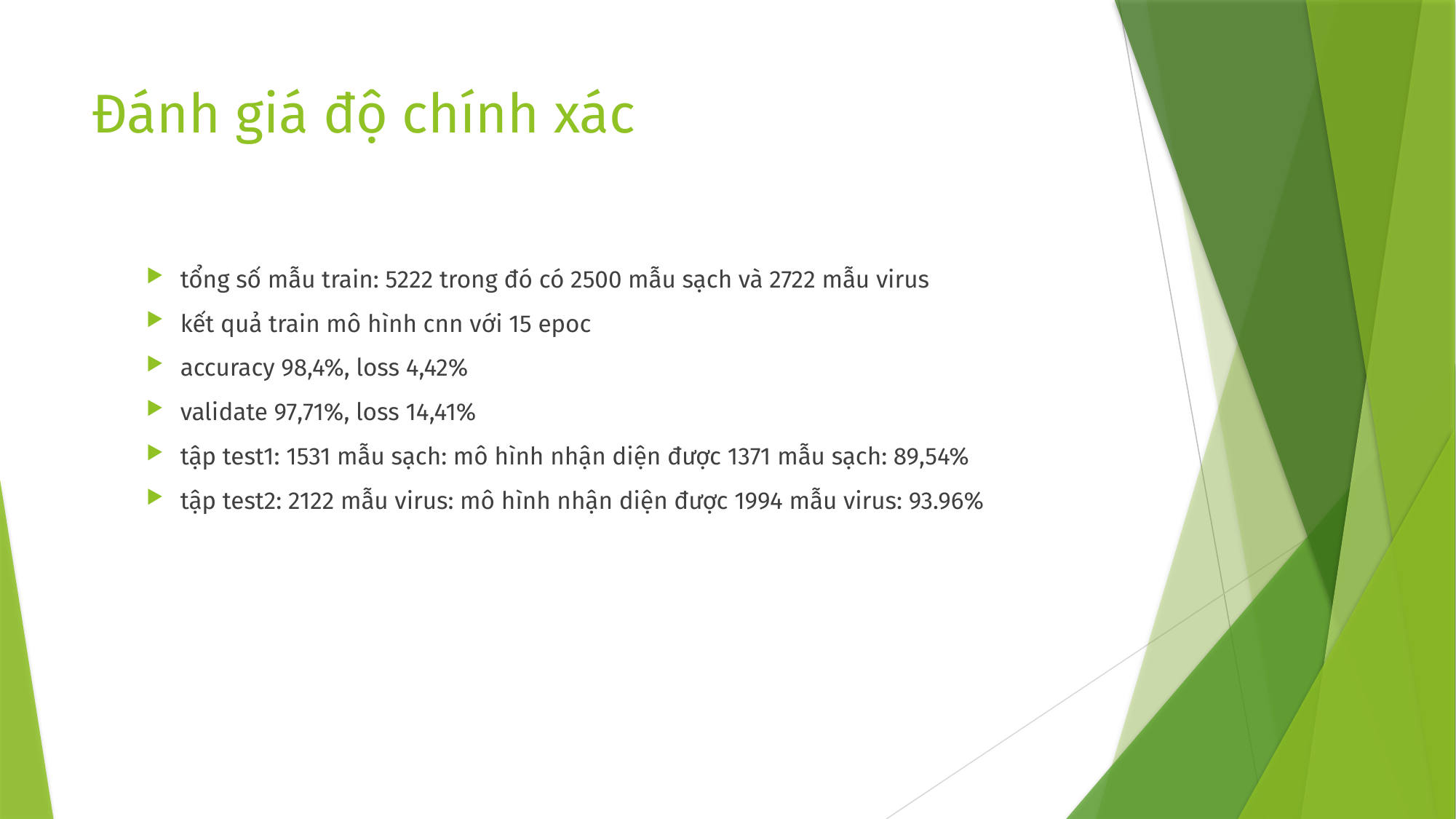

# Đánh giá độ chính xác
tổng số mẫu train: 5222 trong đó có 2500 mẫu sạch và 2722 mẫu virus
kết quả train mô hình cnn với 15 epoc
accuracy 98,4%, loss 4,42%
validate 97,71%, loss 14,41%
tập test1: 1531 mẫu sạch: mô hình nhận diện được 1371 mẫu sạch: 89,54%
tập test2: 2122 mẫu virus: mô hình nhận diện được 1994 mẫu virus: 93.96%